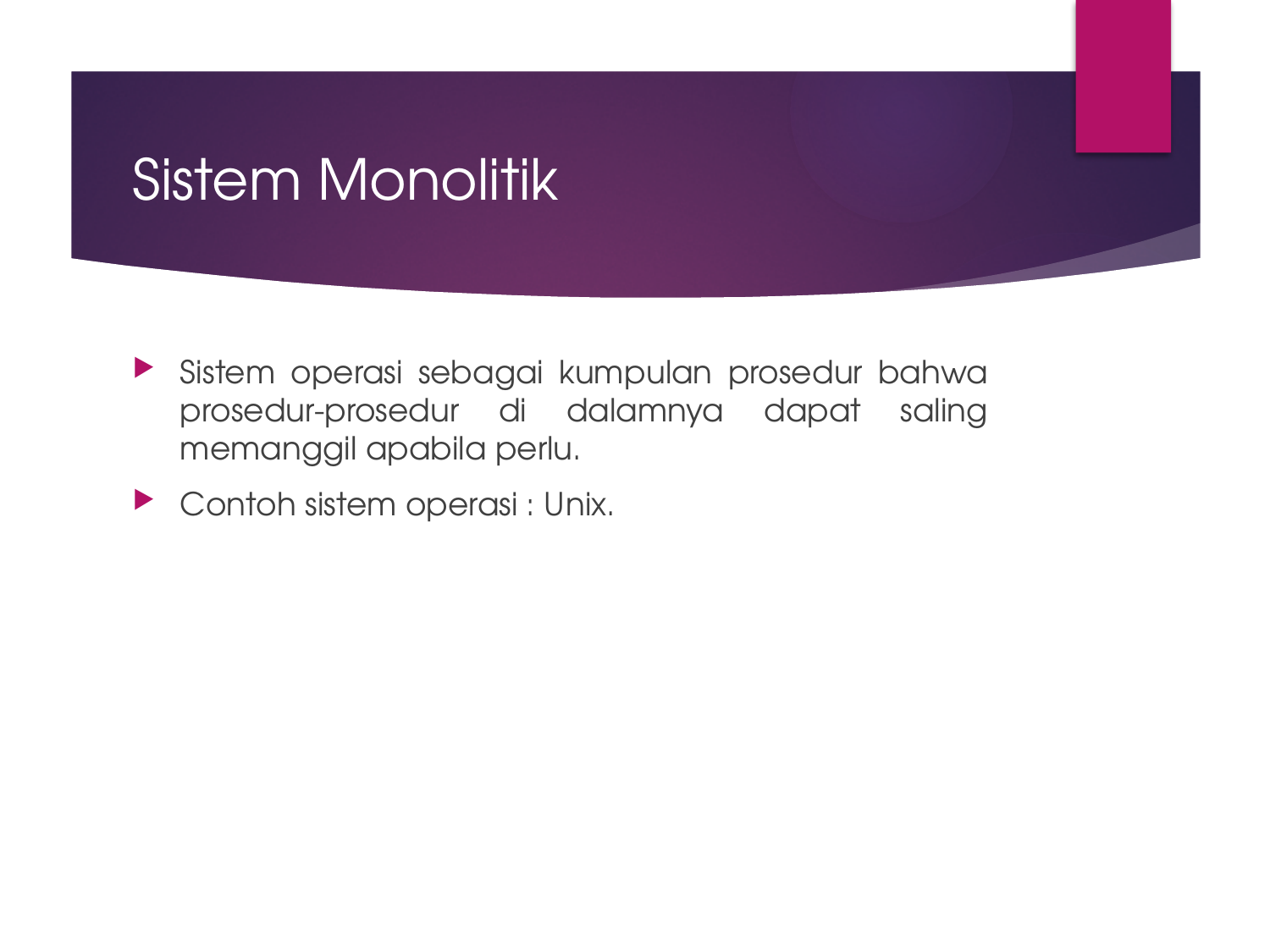

# Sistem Monolitik
Sistem operasi sebagai kumpulan prosedur bahwa prosedur-prosedur di dalamnya dapat saling memanggil apabila perlu.
Contoh sistem operasi : Unix.